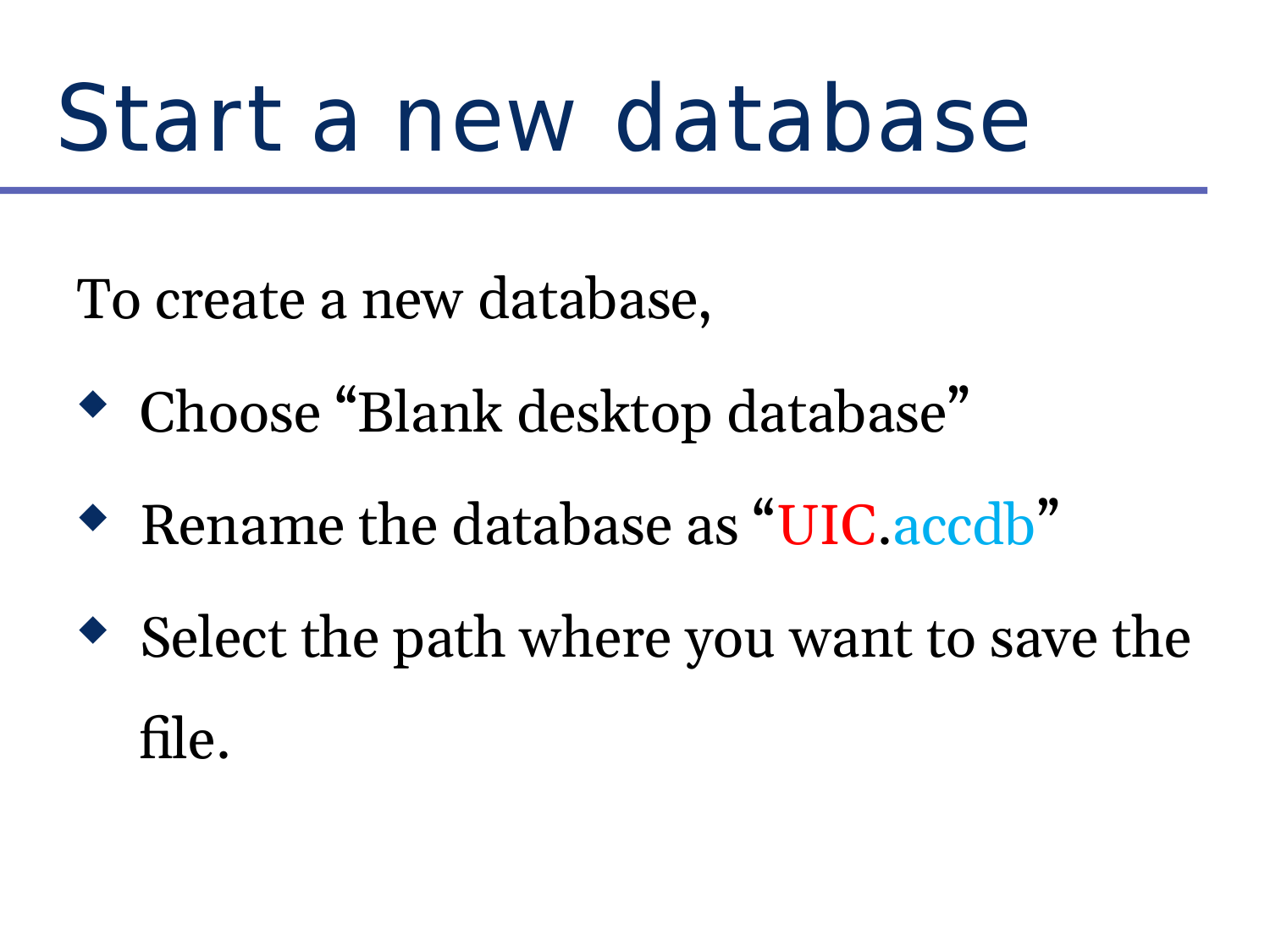

# Start a new database
To create a new database,
Choose “Blank desktop database”
Rename the database as “UIC.accdb”
Select the path where you want to save the file.